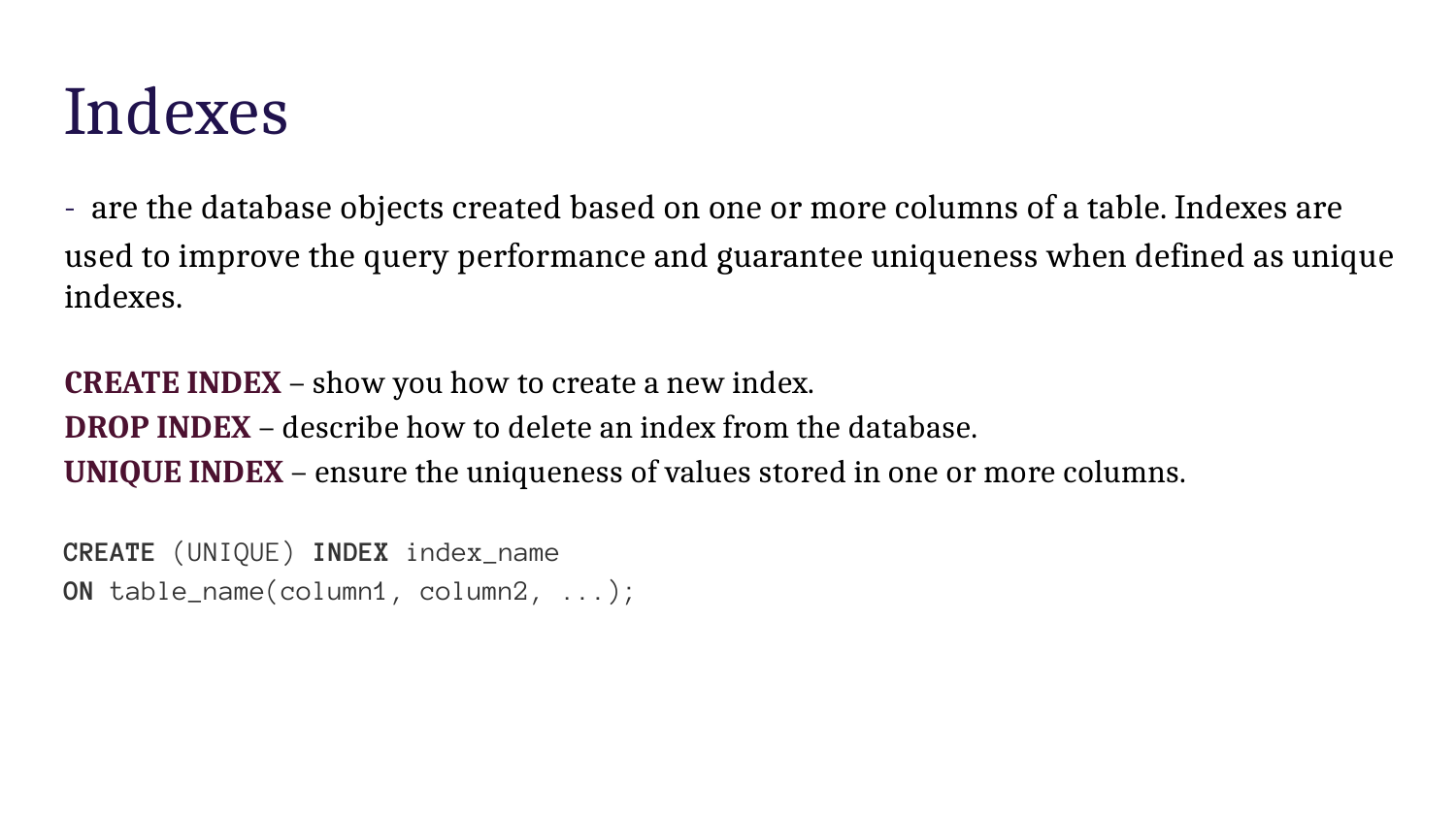

Indexes
- are the database objects created based on one or more columns of a table. Indexes are used to improve the query performance and guarantee uniqueness when defined as unique indexes.
CREATE INDEX – show you how to create a new index.
DROP INDEX – describe how to delete an index from the database.
UNIQUE INDEX – ensure the uniqueness of values stored in one or more columns.

CREATE (UNIQUE) INDEX index_name
ON table_name(column1, column2, ...);